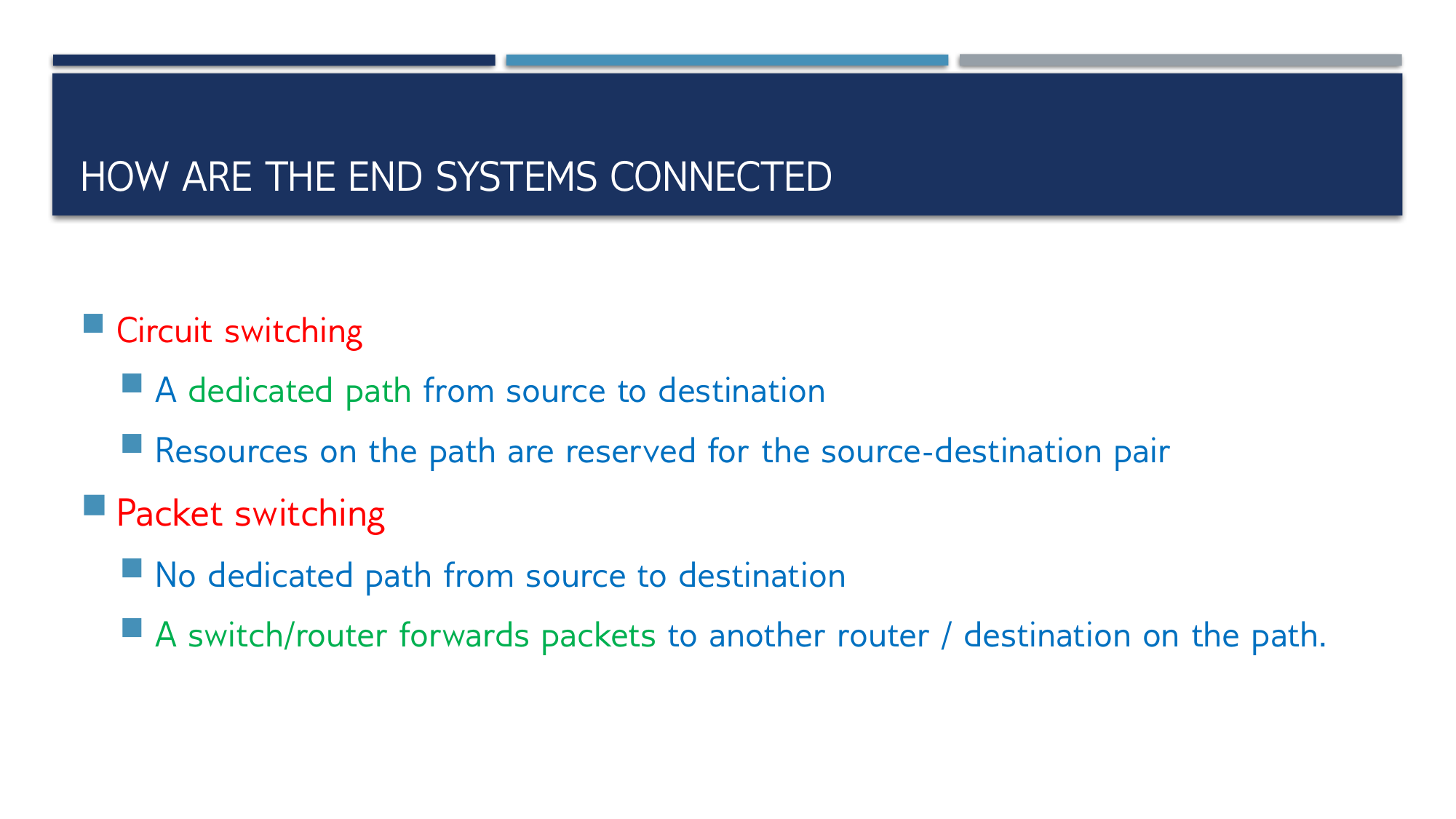

# How are the end systems connected
Circuit switching
A dedicated path from source to destination
Resources on the path are reserved for the source-destination pair
Packet switching
No dedicated path from source to destination
A switch/router forwards packets to another router / destination on the path.